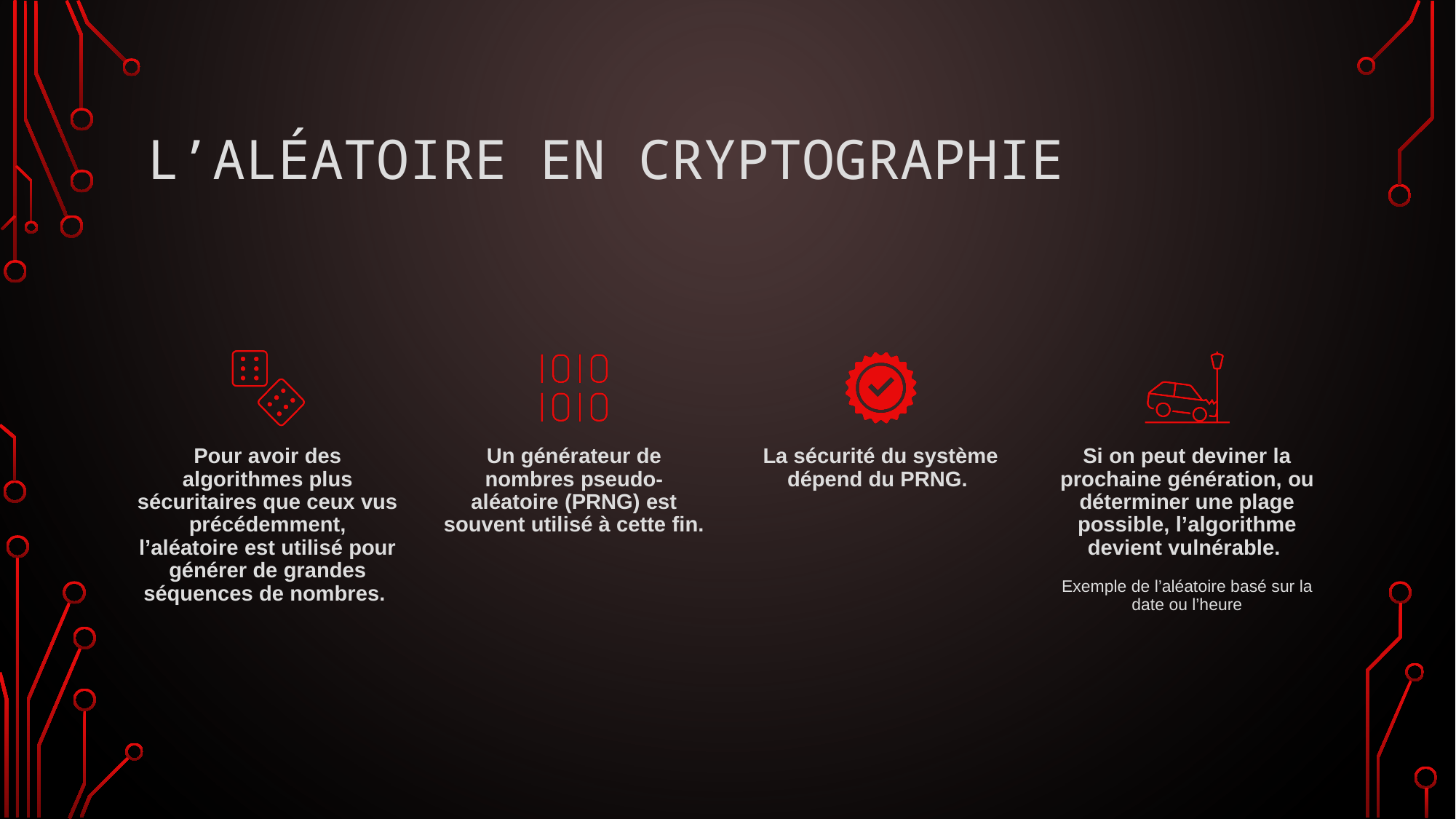

# L’aléatoire en cryptographie
Pour avoir des algorithmes plus sécuritaires que ceux vus précédemment, l’aléatoire est utilisé pour générer de grandes séquences de nombres.
Un générateur de nombres pseudo-aléatoire (PRNG) est souvent utilisé à cette fin.
La sécurité du système dépend du PRNG.
Si on peut deviner la prochaine génération, ou déterminer une plage possible, l’algorithme devient vulnérable.
Exemple de l’aléatoire basé sur la date ou l’heure